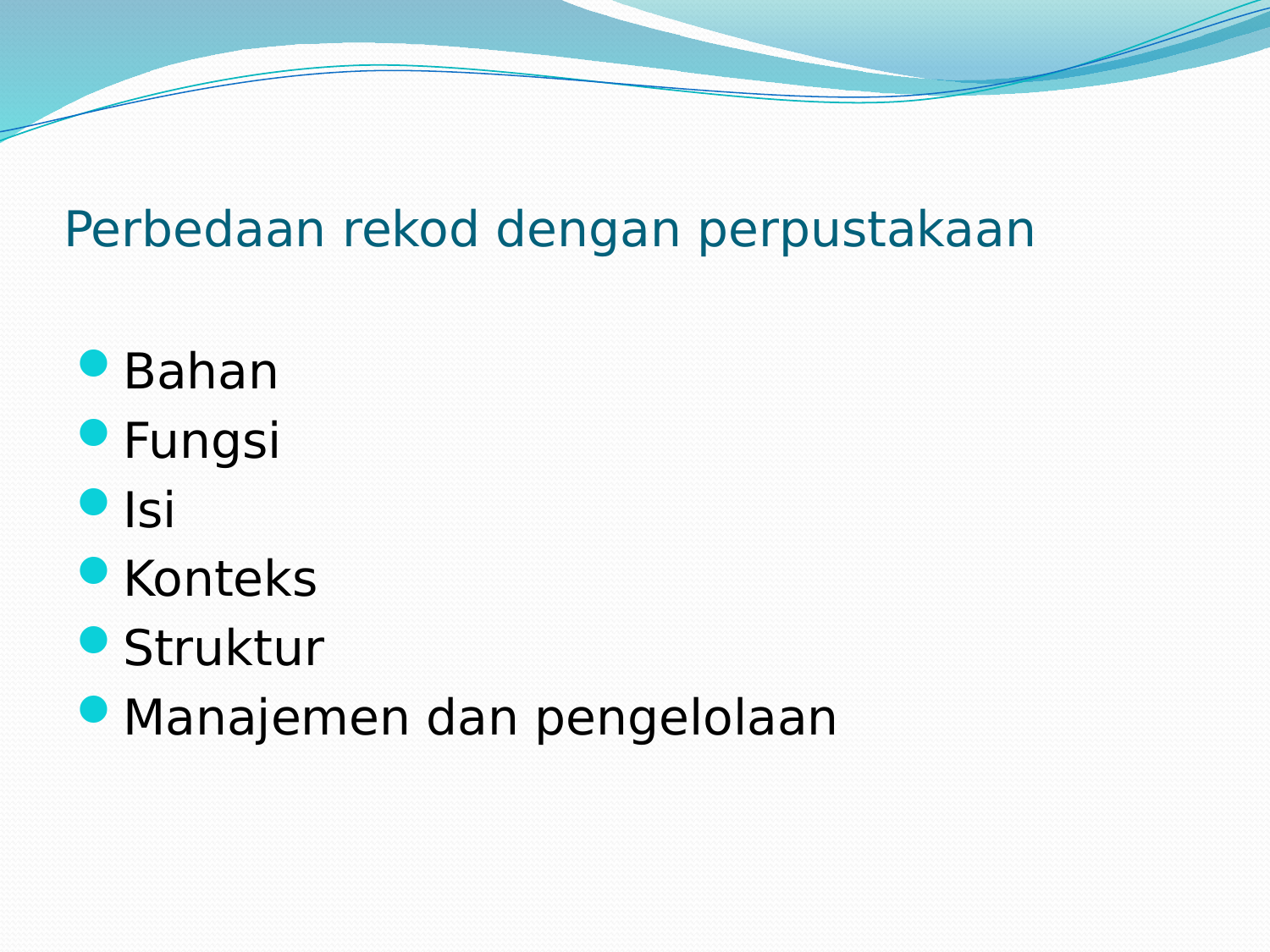

# Perbedaan rekod dengan perpustakaan

Bahan
Fungsi
Isi
Konteks
Struktur
Manajemen dan pengelolaan